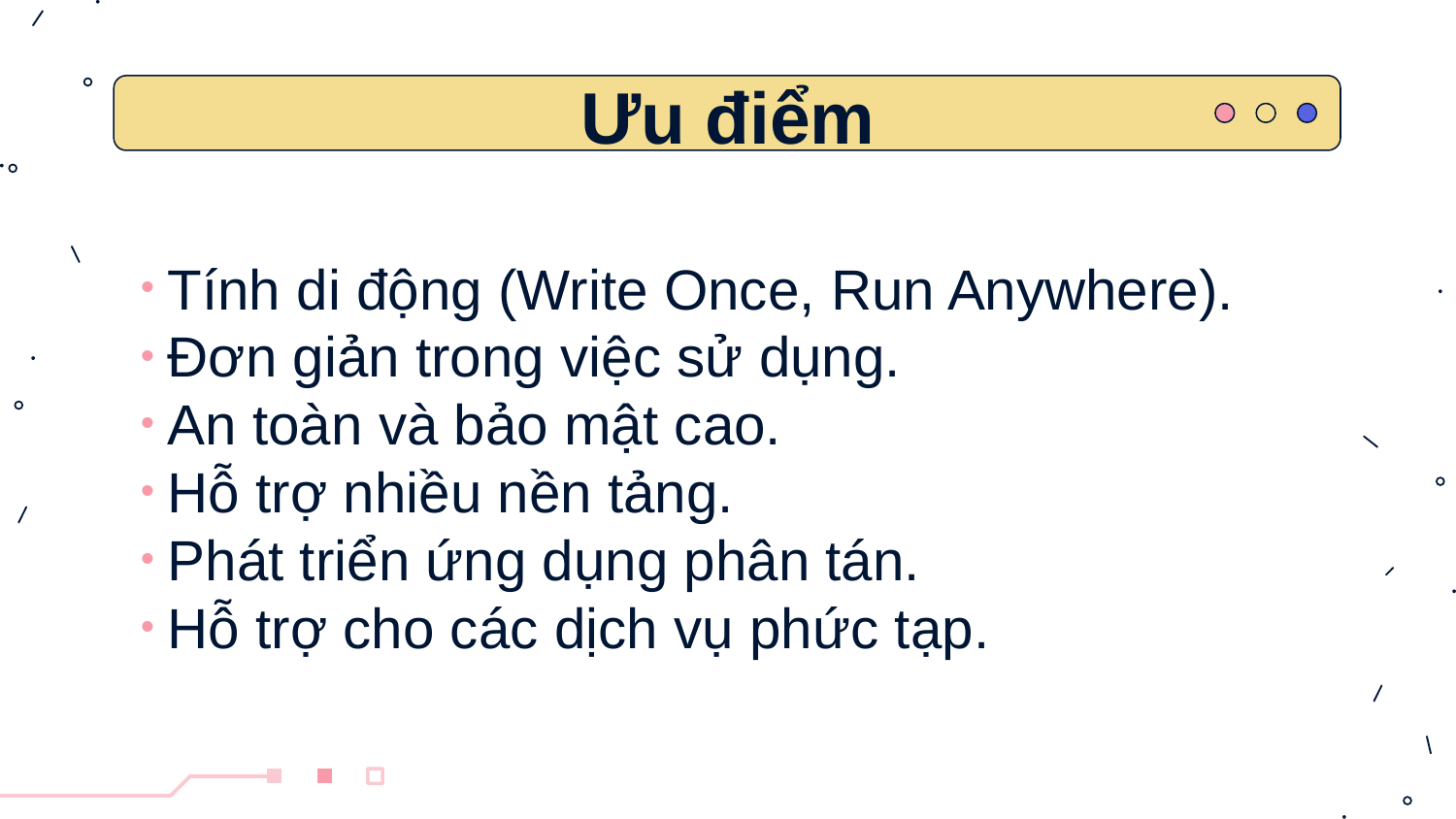

# Ưu điểm

Tính di động (Write Once, Run Anywhere).
Đơn giản trong việc sử dụng.
An toàn và bảo mật cao.
Hỗ trợ nhiều nền tảng.
Phát triển ứng dụng phân tán.
Hỗ trợ cho các dịch vụ phức tạp.